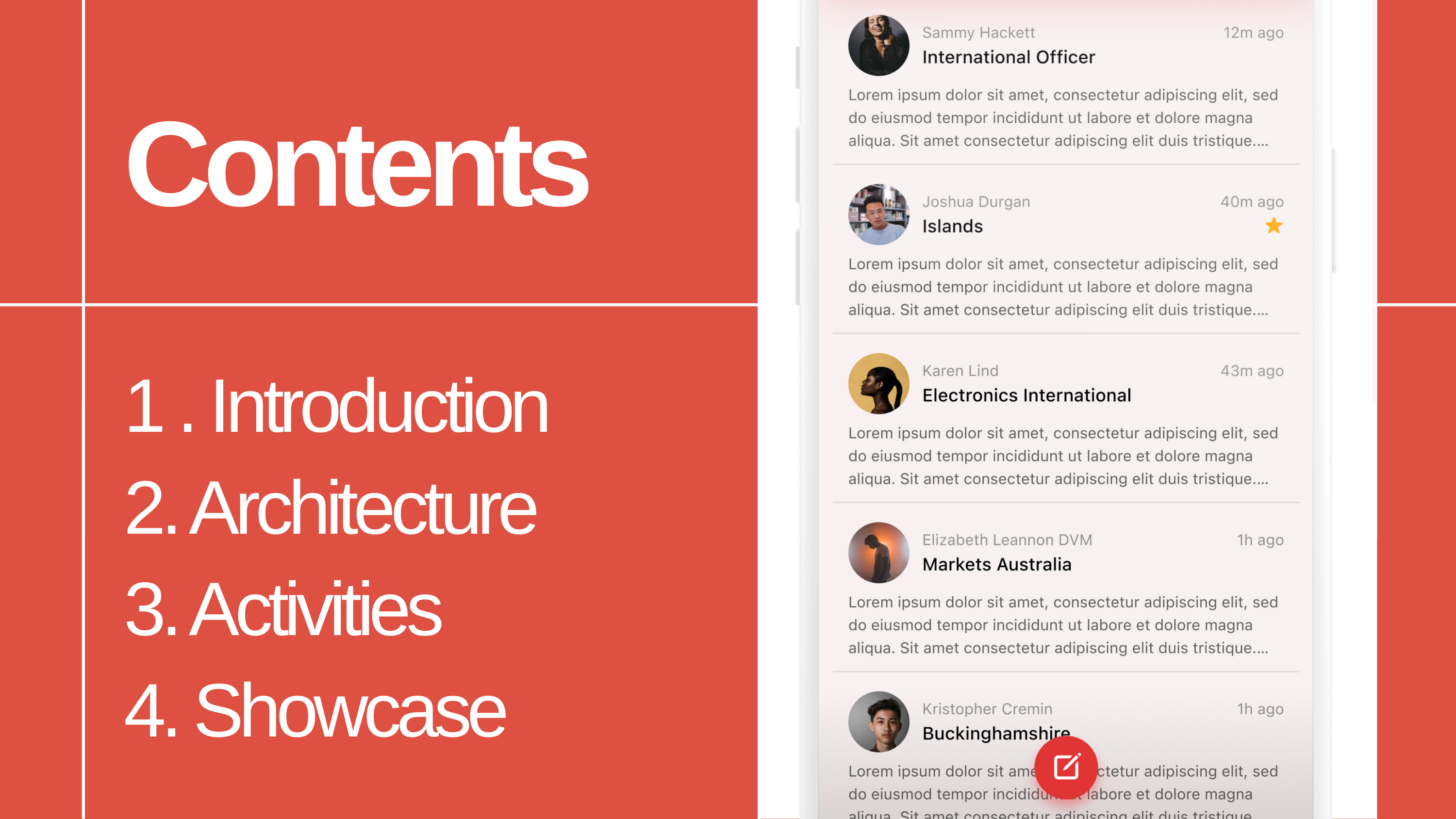

Contents

1 . Introduction
2. Architecture
3. Activities
4. Showcase